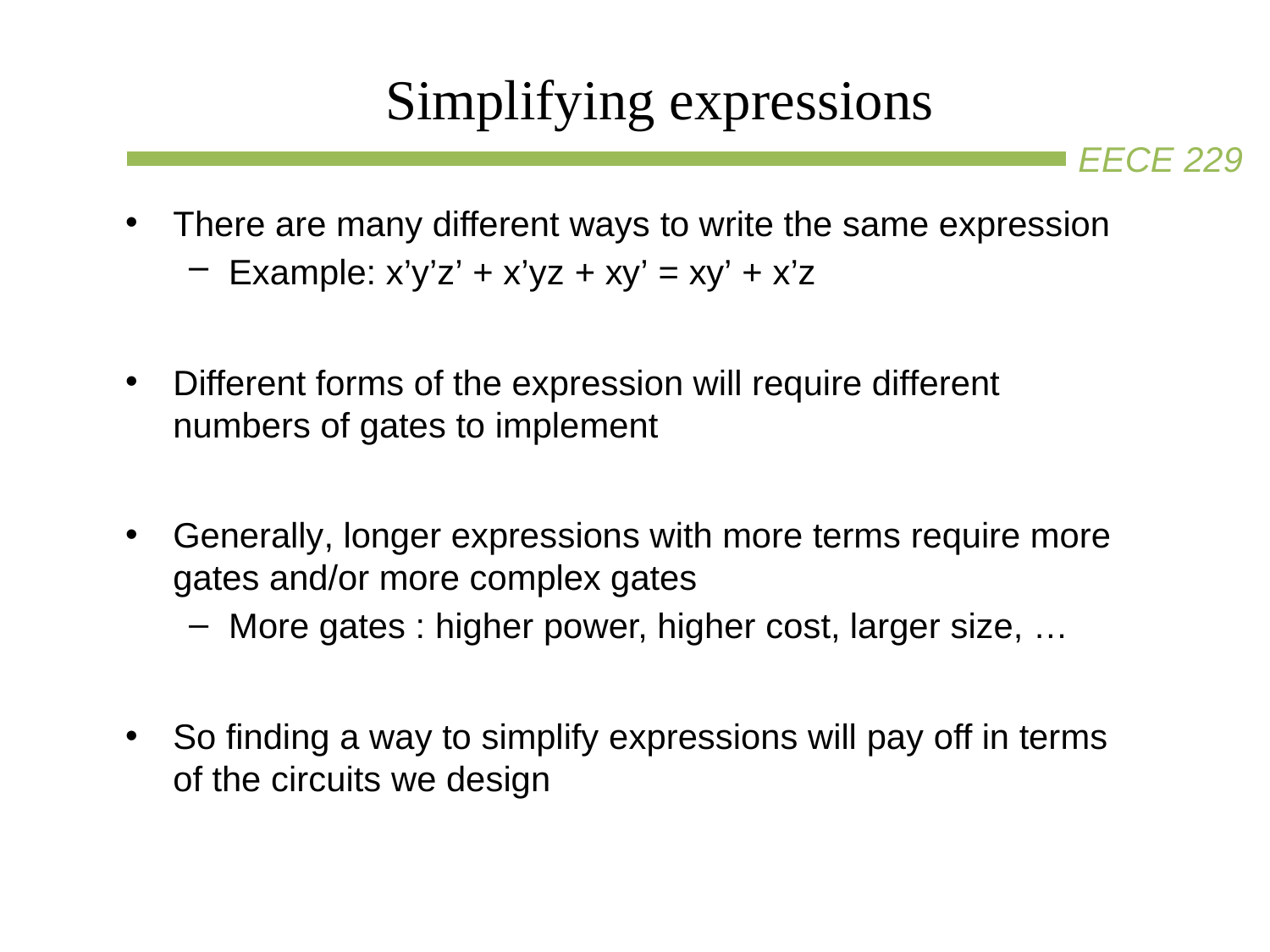

# Simplifying expressions
There are many different ways to write the same expression
Example: x’y’z’ + x’yz + xy’ = xy’ + x’z

Different forms of the expression will require different numbers of gates to implement

Generally, longer expressions with more terms require more gates and/or more complex gates
More gates : higher power, higher cost, larger size, …

So finding a way to simplify expressions will pay off in terms of the circuits we design